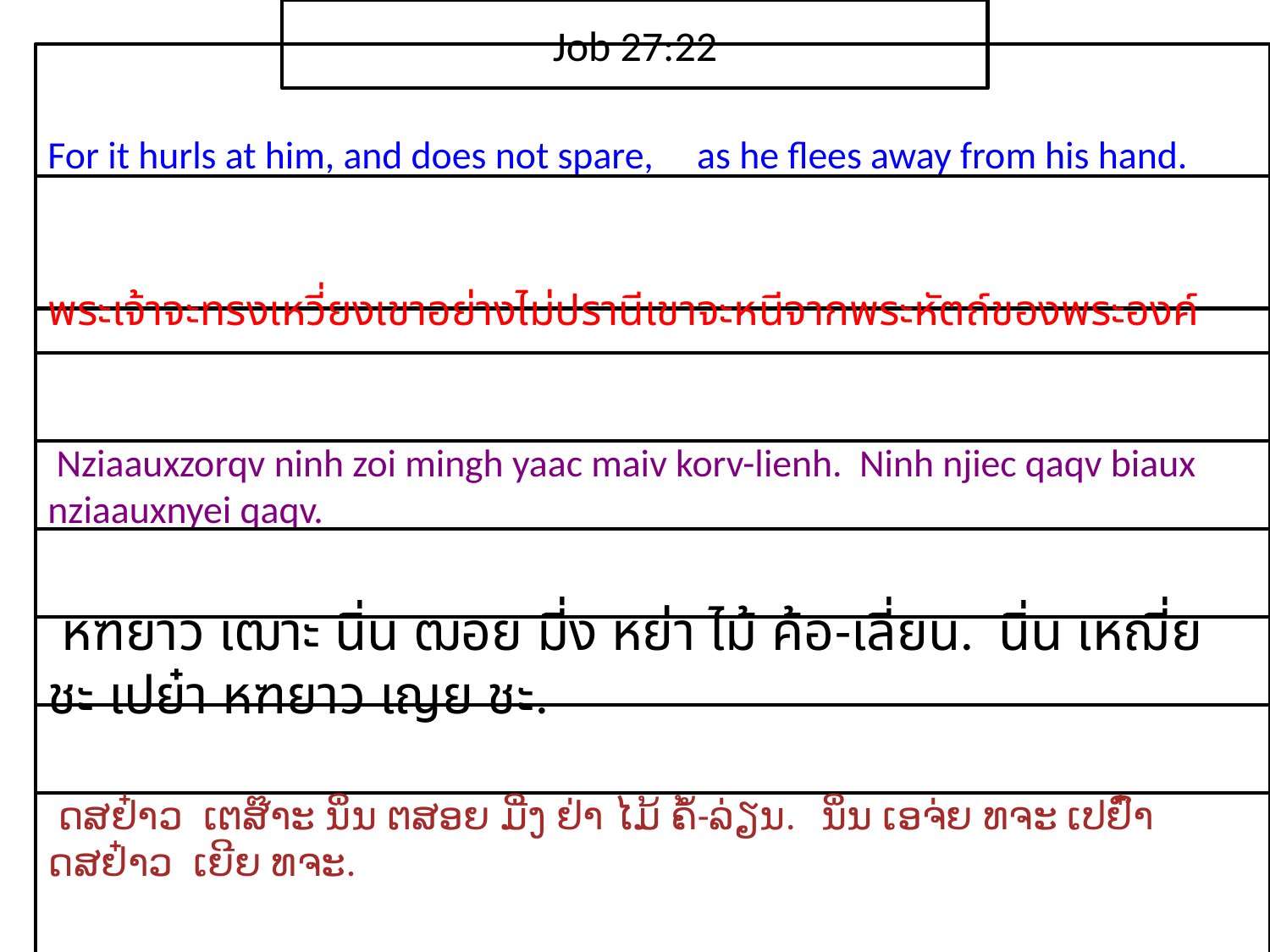

Job 27:22
For it hurls at him, and does not spare,     as he flees away from his hand.
​พระ​เจ้า​จะ​ทรง​เหวี่ยง​เขา​อย่าง​ไม่​ปรานีเขา​จะ​หนี​จาก​พระ​หัตถ์​ของ​พระ​องค์
 Nziaauxzorqv ninh zoi mingh yaac maiv korv-lienh.  Ninh njiec qaqv biaux nziaauxnyei qaqv.
 หฑยาว เฒาะ นิ่น ฒอย มี่ง หย่า ไม้ ค้อ-เลี่ยน.  นิ่น เหฌี่ย ชะ เปย๋า หฑยาว เญย ชะ.
 ດສຢ໋າວ  ເຕສ໊າະ ນິ່ນ ຕສອຍ ມີ່ງ ຢ່າ ໄມ້ ຄໍ້-ລ່ຽນ.   ນິ່ນ ເອຈ່ຍ ທຈະ ເປຢົ໋າ ດສຢ໋າວ  ເຍີຍ ທຈະ.